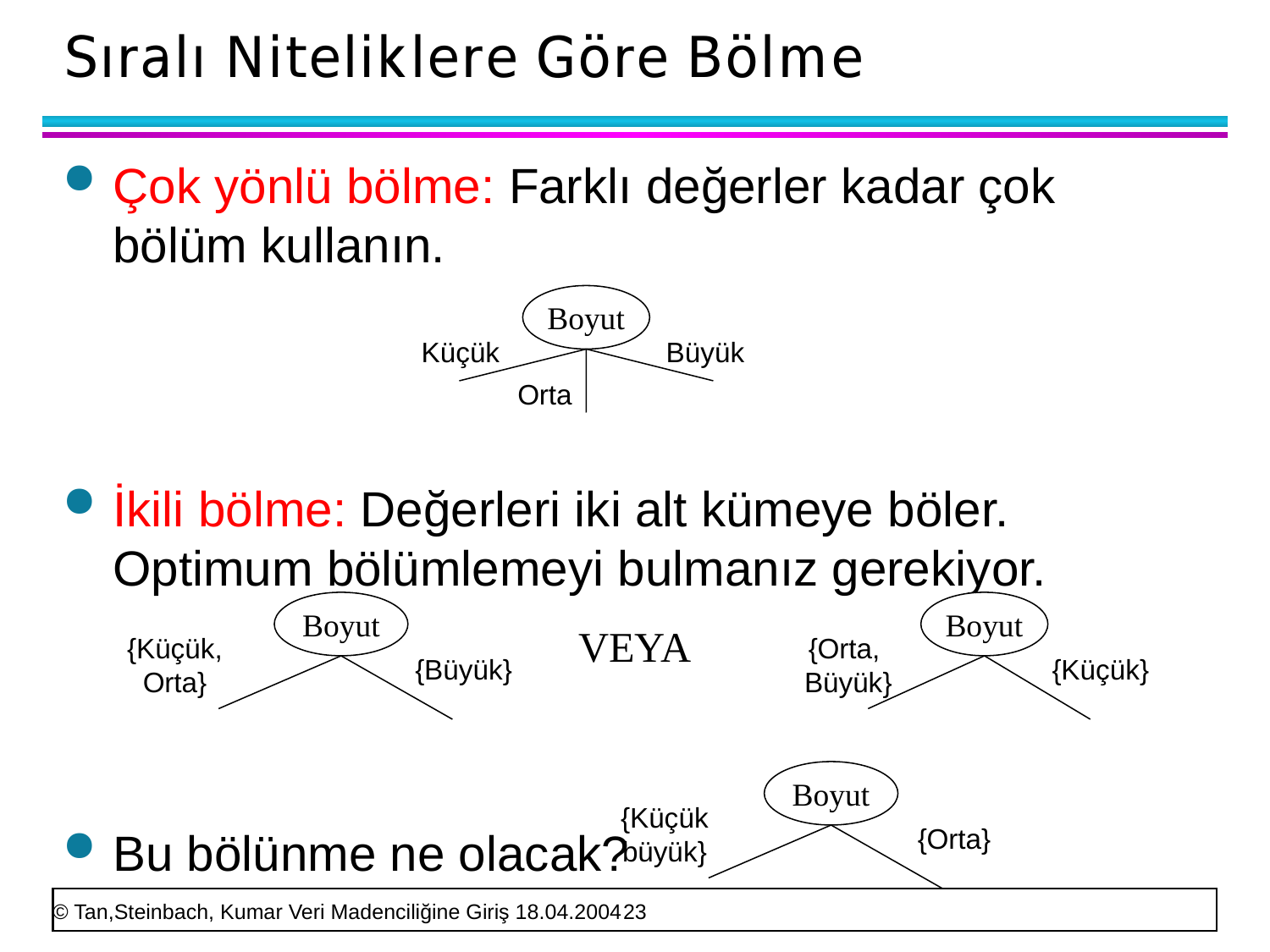

# Sıralı Niteliklere Göre Bölme
Çok yönlü bölme: Farklı değerler kadar çok bölüm kullanın.

İkili bölme: Değerleri iki alt kümeye böler.
Optimum bölümlemeyi bulmanız gerekiyor.

Bu bölünme ne olacak?
Boyut
Küçük
Büyük

Orta
Boyut
{Küçük, Orta}
{Büyük}

Boyut
{Orta,
Büyük}
{Küçük}

VEYA
Boyut
{Küçük büyük}
{Orta}